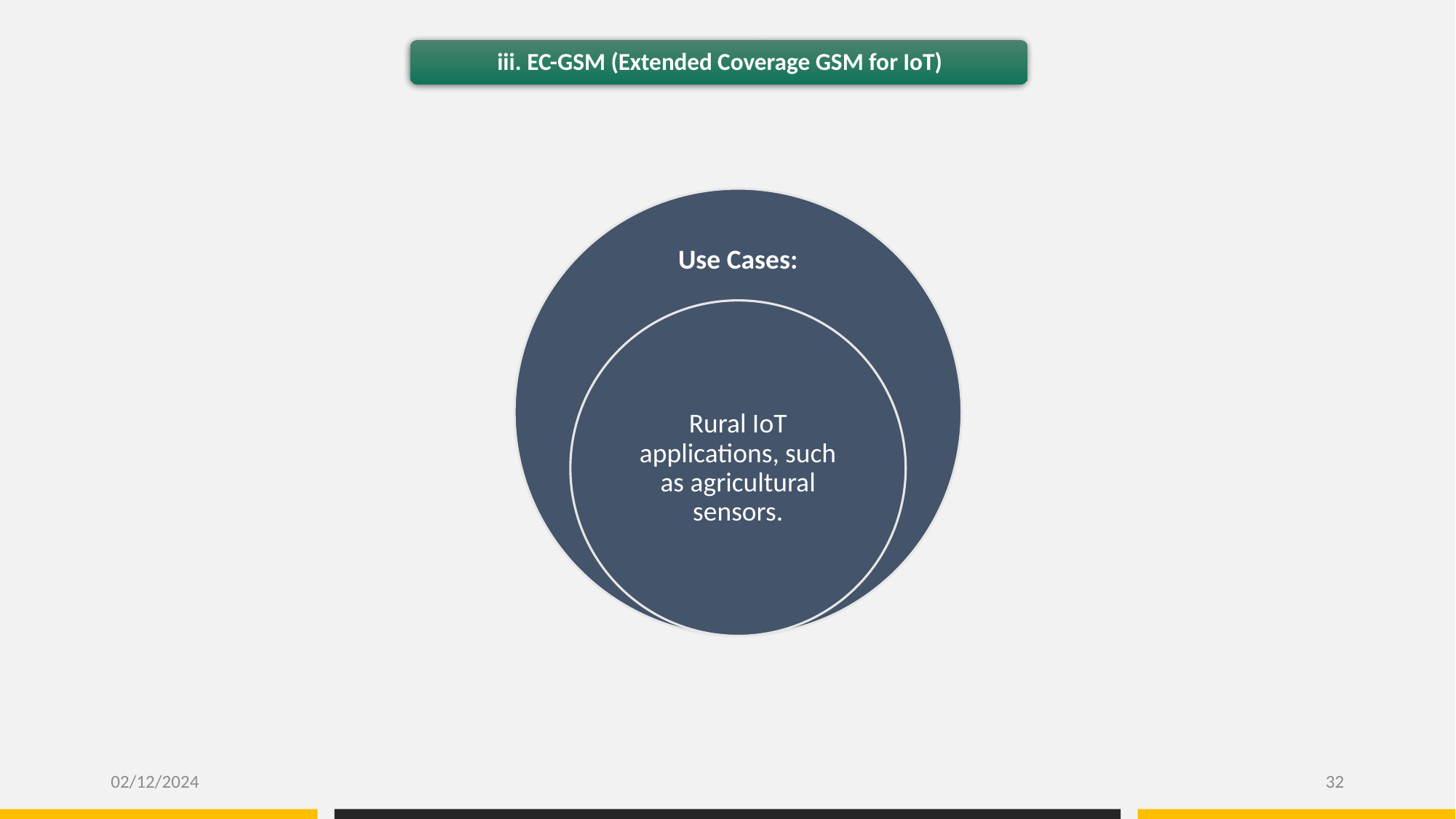

iii. EC-GSM (Extended Coverage GSM for IoT)
Use Cases:
Rural IoT applications, such as agricultural sensors.

02/12/2024
32